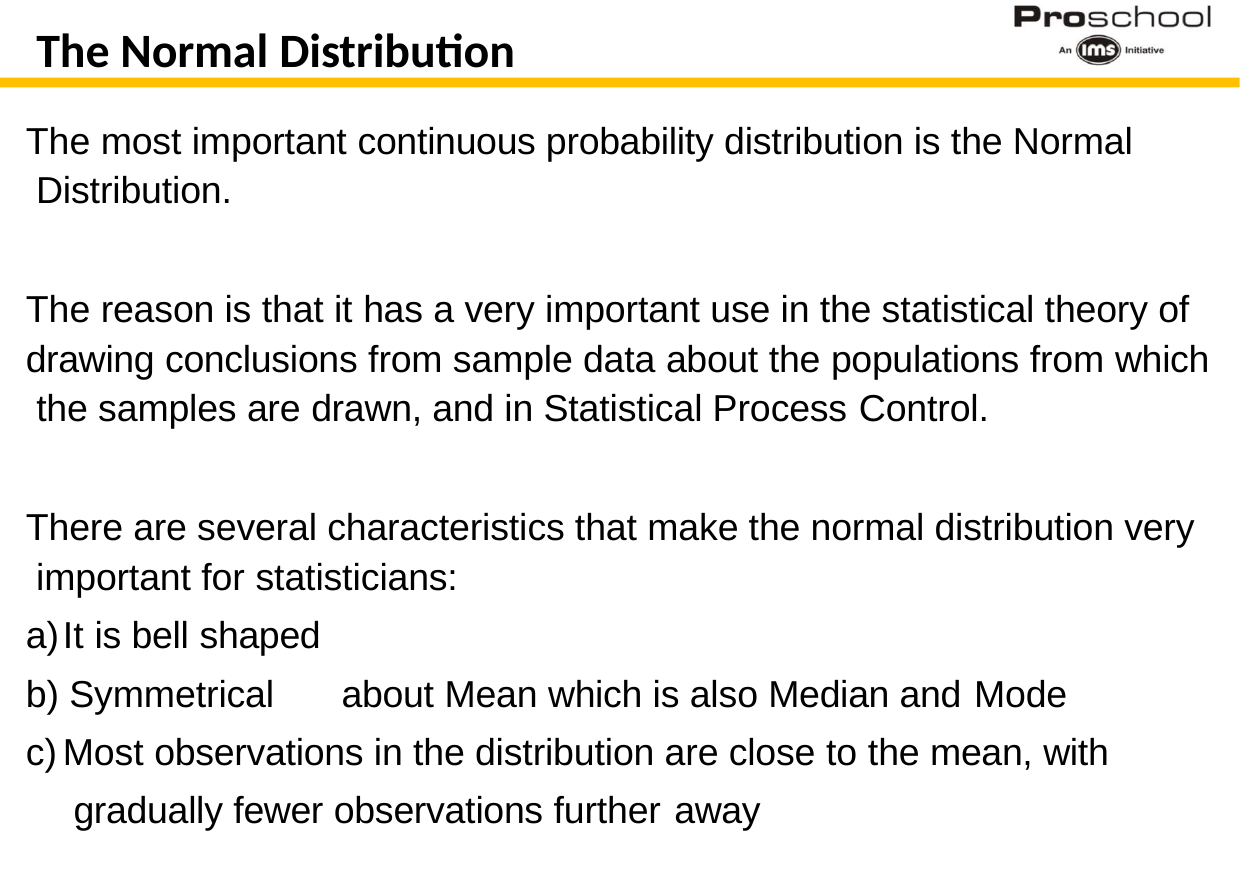

# The Normal Distribution
The most important continuous probability distribution is the Normal  Distribution.

The reason is that it has a very important use in the statistical theory of  drawing conclusions from sample data about the populations from which  the samples are drawn, and in Statistical Process Control.

There are several characteristics that make the normal distribution very  important for statisticians:
It is bell shaped
Symmetrical	about Mean which is also Median and Mode
Most observations in the distribution are close to the mean, with  gradually fewer observations further away